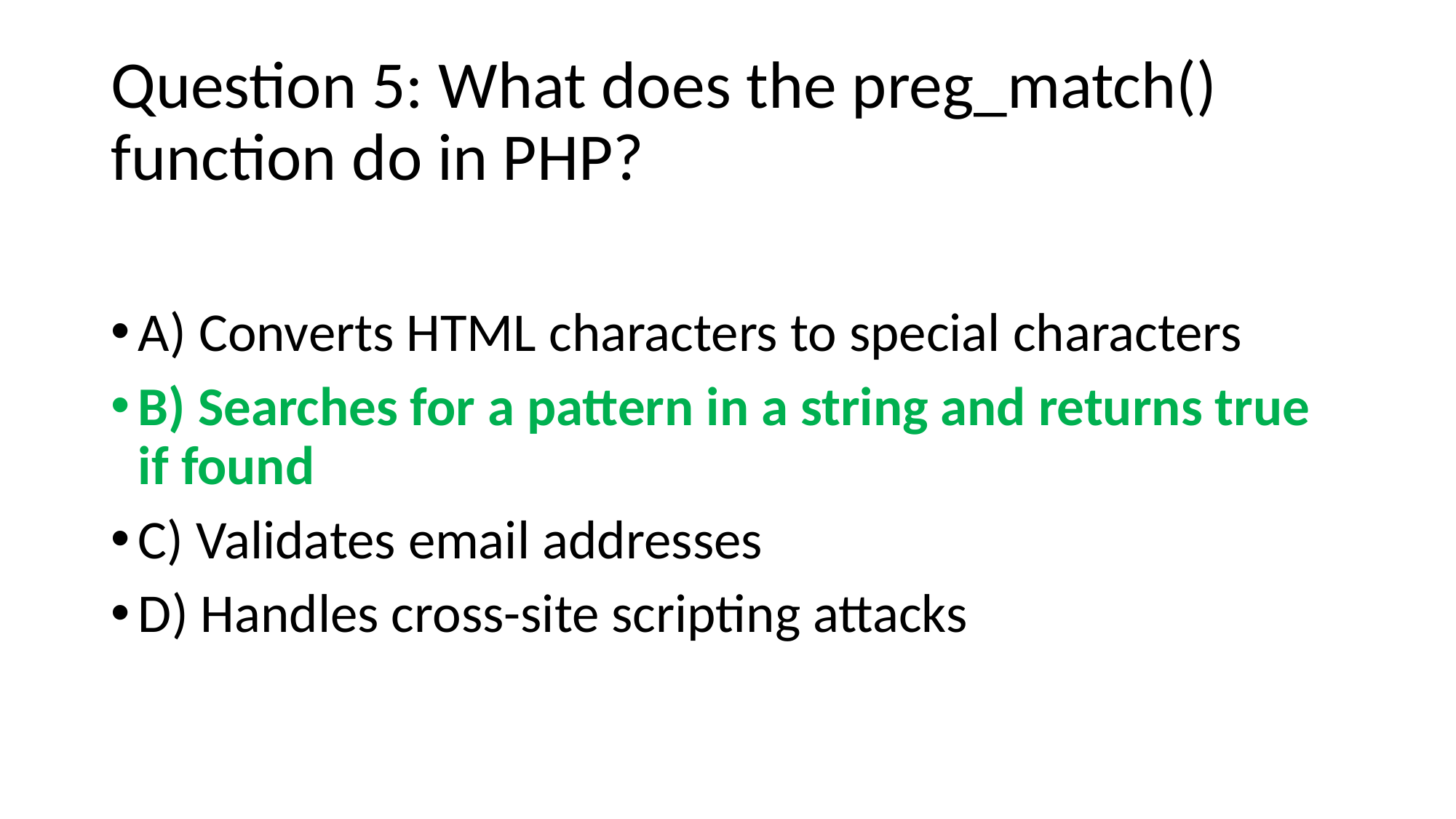

# Question 5: What does the preg_match() function do in PHP?

A) Converts HTML characters to special characters
B) Searches for a pattern in a string and returns true if found
C) Validates email addresses
D) Handles cross-site scripting attacks